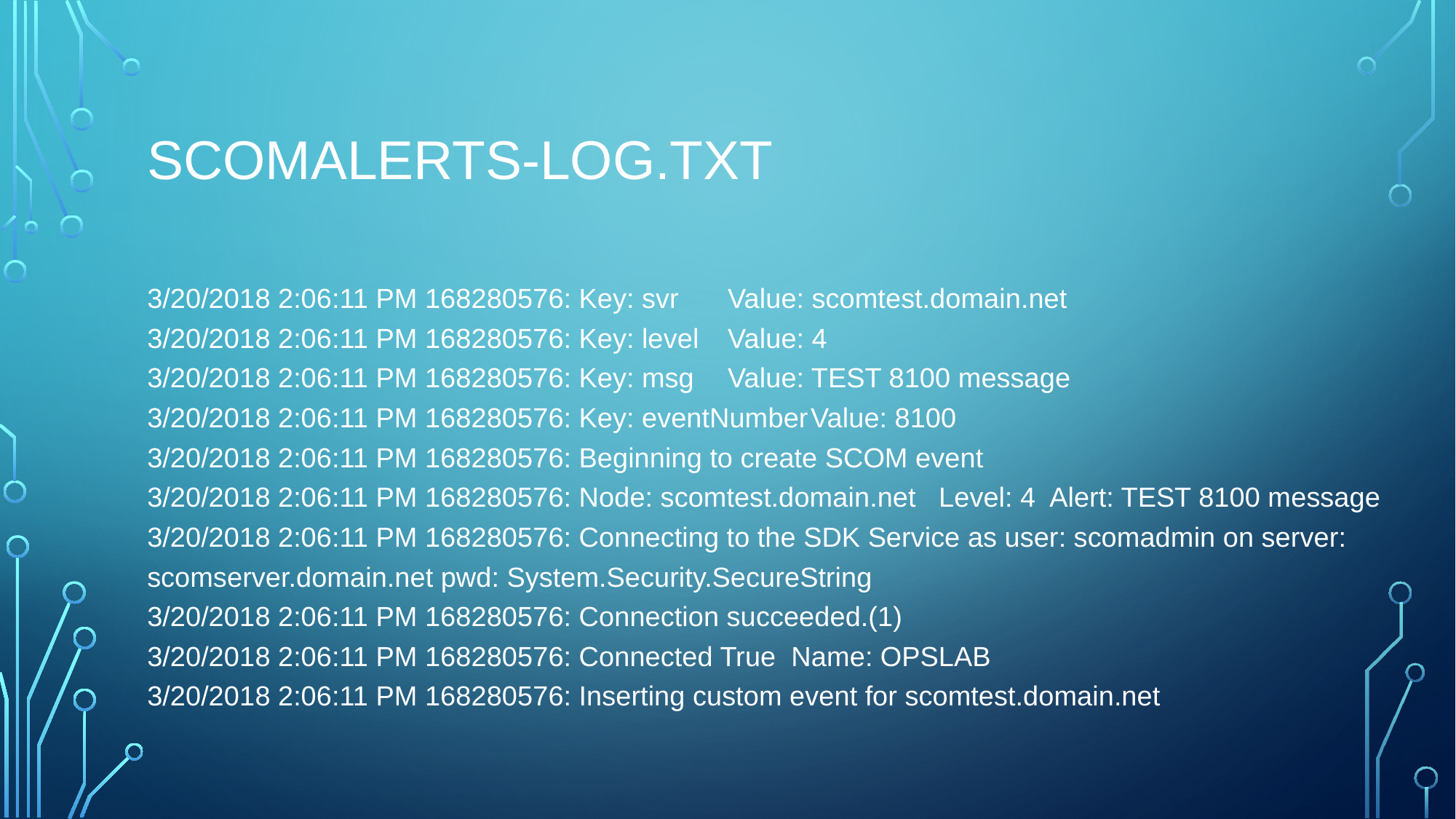

# SCOMalerts-log.txT
3/20/2018 2:06:11 PM 168280576: Key: svr	Value: scomtest.domain.net
3/20/2018 2:06:11 PM 168280576: Key: level	Value: 4
3/20/2018 2:06:11 PM 168280576: Key: msg	Value: TEST 8100 message
3/20/2018 2:06:11 PM 168280576: Key: eventNumber	Value: 8100
3/20/2018 2:06:11 PM 168280576: Beginning to create SCOM event
3/20/2018 2:06:11 PM 168280576: Node: scomtest.domain.net   Level: 4  Alert: TEST 8100 message
3/20/2018 2:06:11 PM 168280576: Connecting to the SDK Service as user: scomadmin on server: scomserver.domain.net pwd: System.Security.SecureString
3/20/2018 2:06:11 PM 168280576: Connection succeeded.(1)
3/20/2018 2:06:11 PM 168280576: Connected True  Name: OPSLAB
3/20/2018 2:06:11 PM 168280576: Inserting custom event for scomtest.domain.net